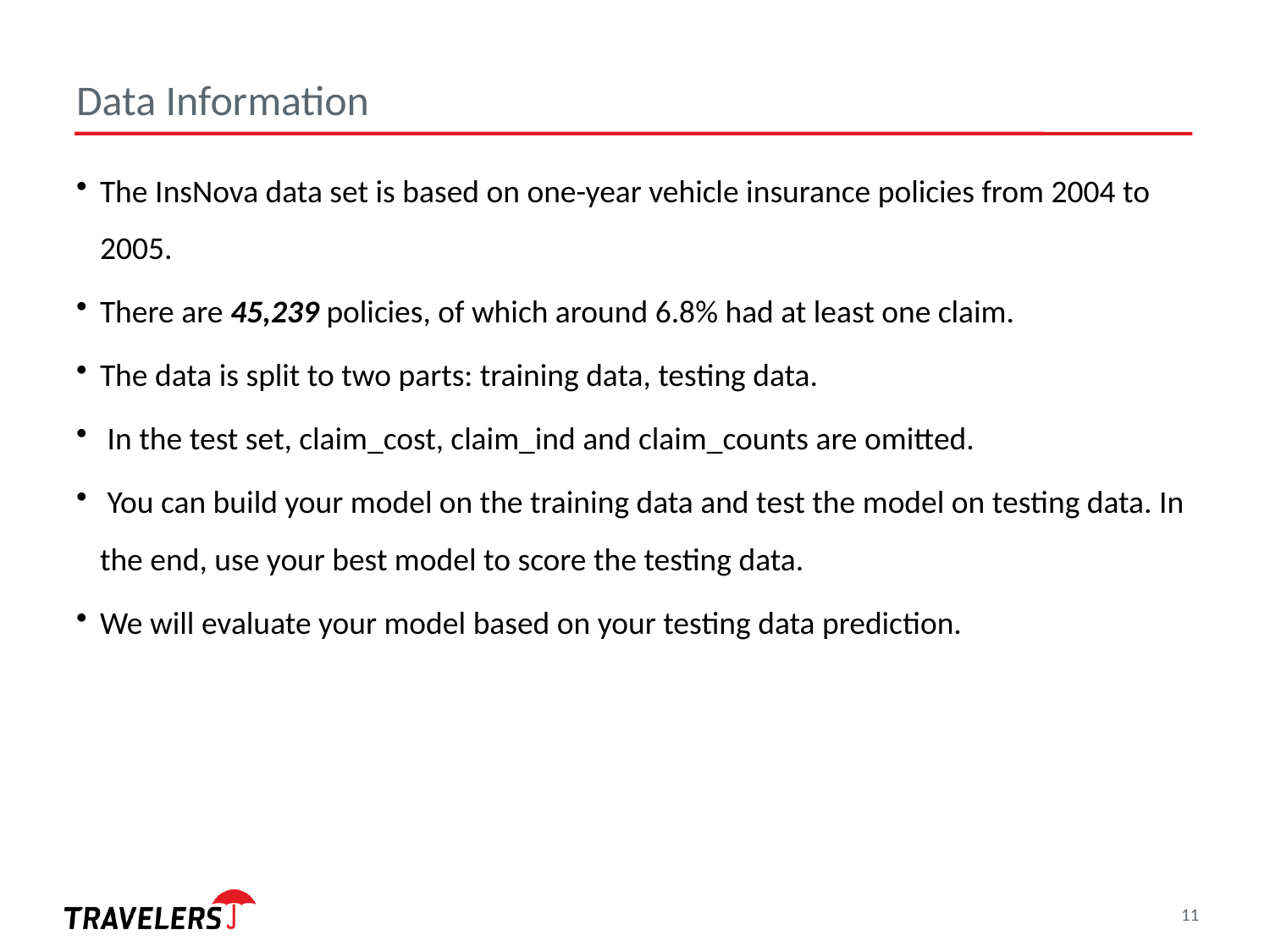

# Data Information
The InsNova data set is based on one-year vehicle insurance policies from 2004 to 2005.
There are 45,239 policies, of which around 6.8% had at least one claim.
The data is split to two parts: training data, testing data.
 In the test set, claim_cost, claim_ind and claim_counts are omitted.
 You can build your model on the training data and test the model on testing data. In the end, use your best model to score the testing data.
We will evaluate your model based on your testing data prediction.

11